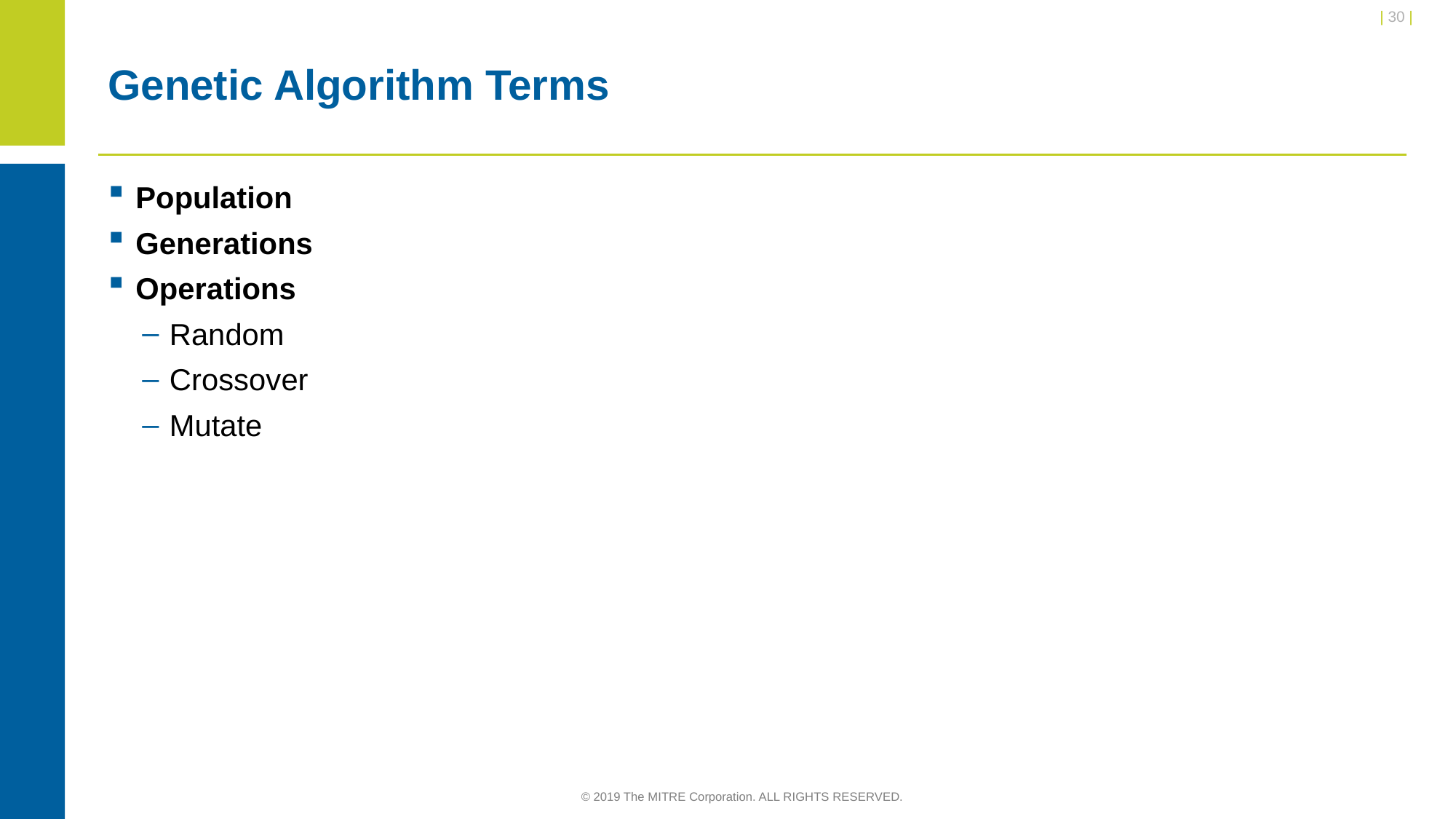

| 30 |
# Genetic Algorithm Terms
Population
Generations
Operations
Random
Crossover
Mutate